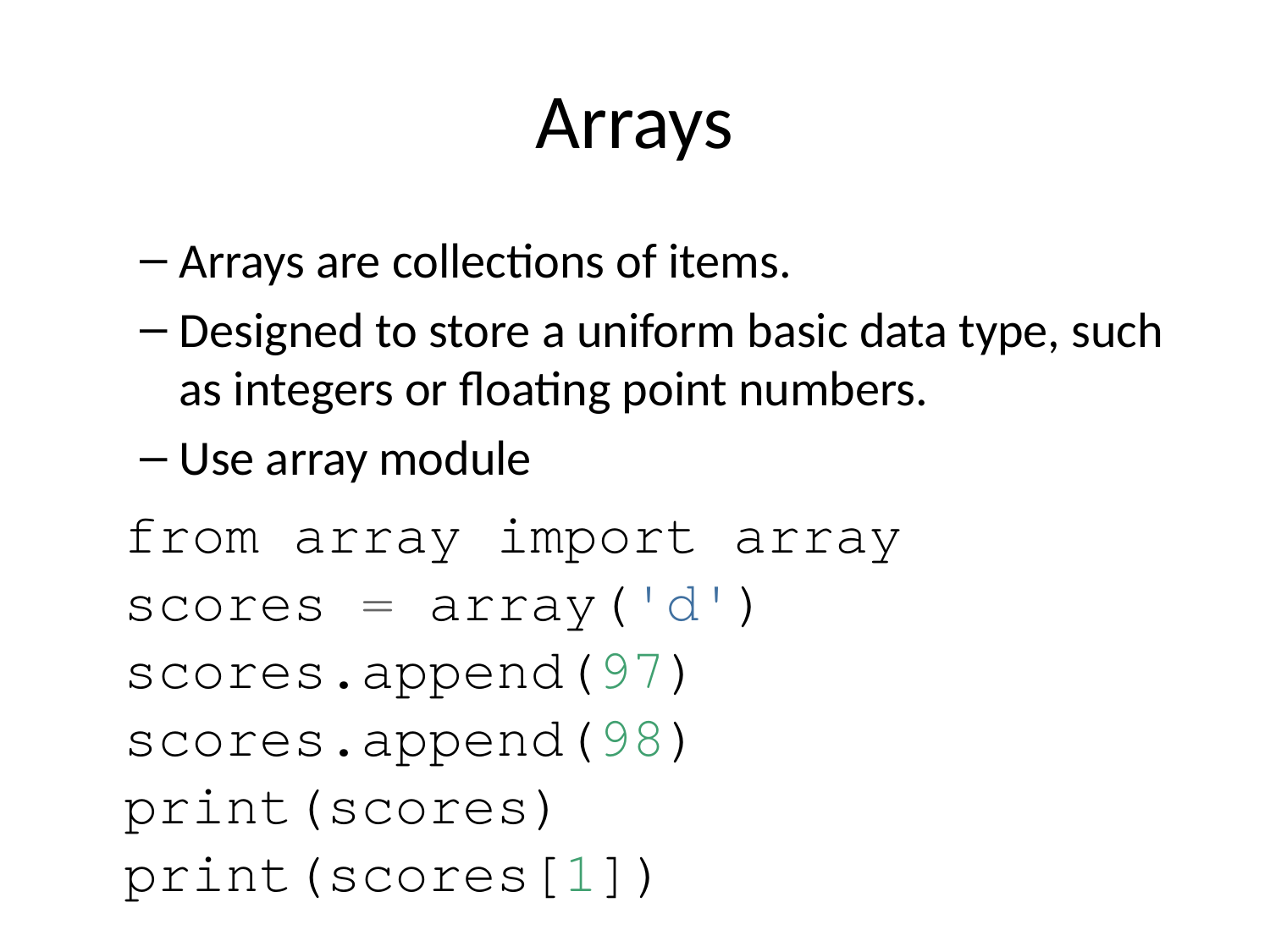

# Arrays
Arrays are collections of items.
Designed to store a uniform basic data type, such as integers or floating point numbers.
Use array module
from array import array
scores = array('d')
scores.append(97)
scores.append(98)
print(scores)
print(scores[1])